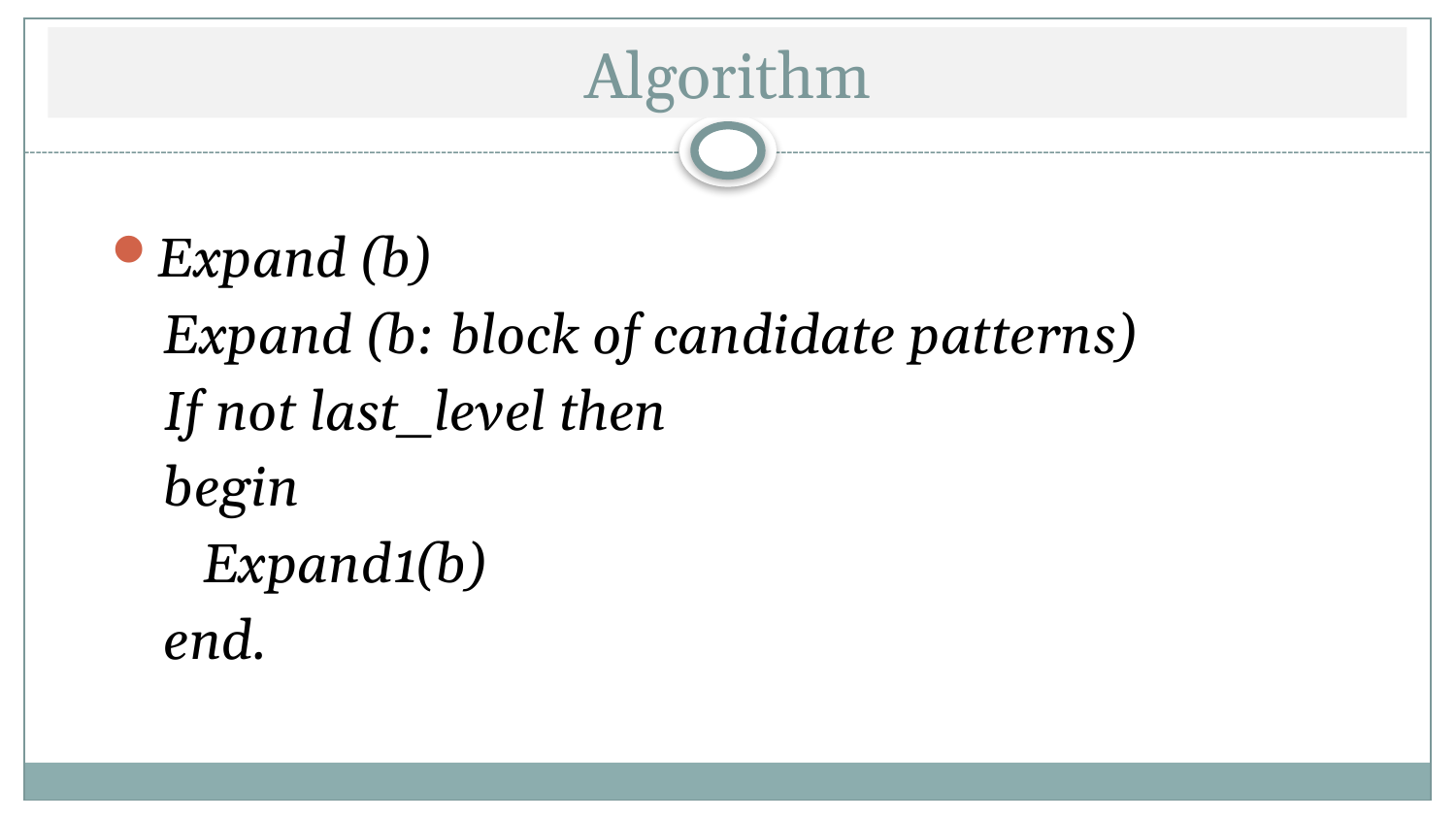

# Algorithm
Expand (b)
    Expand (b: block of candidate patterns)
    If not last_level then
    begin
       Expand1(b)
    end.